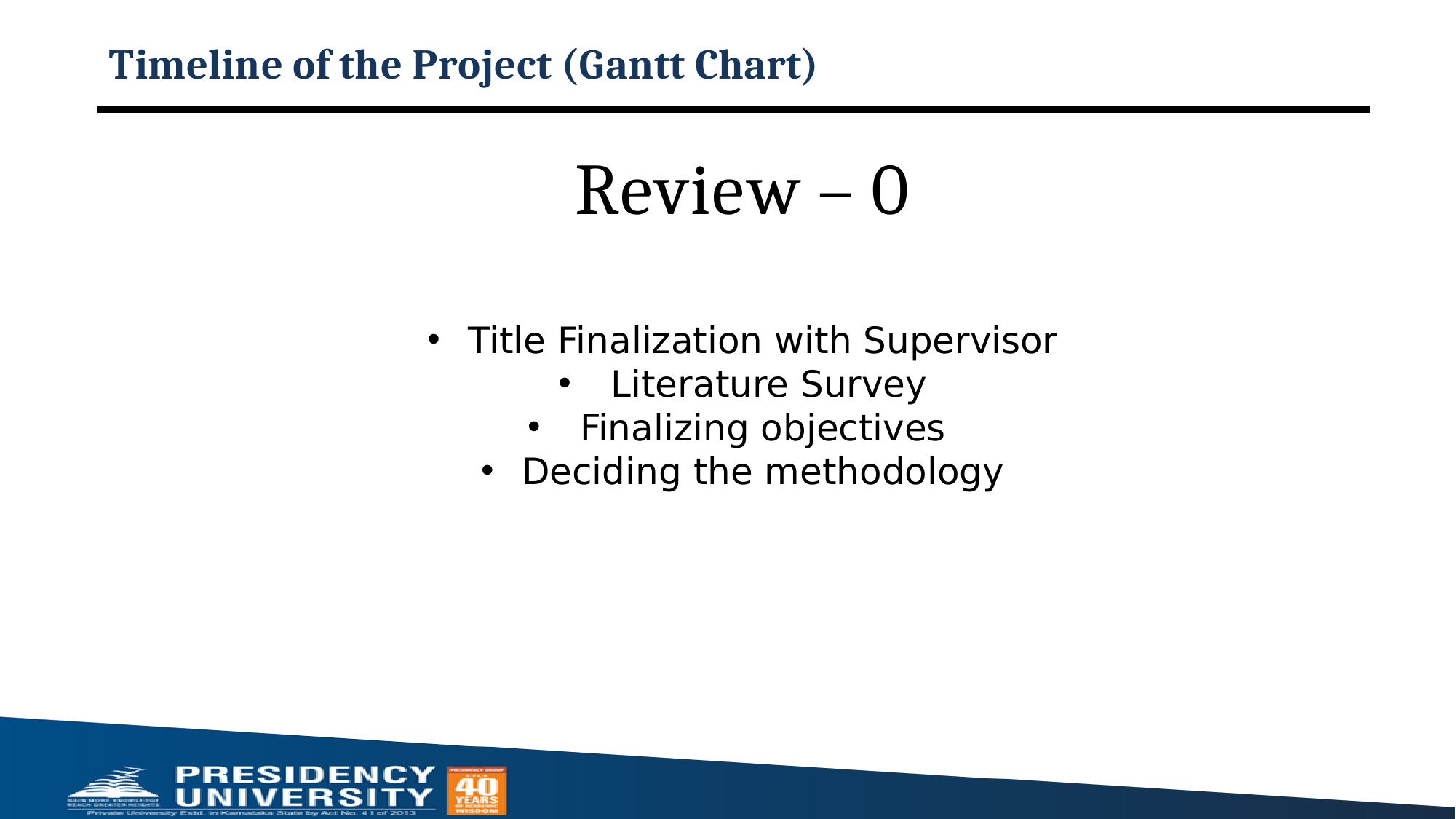

# Timeline of the Project (Gantt Chart)
Review – 0

Title Finalization with Supervisor
 Literature Survey
 Finalizing objectives
Deciding the methodology